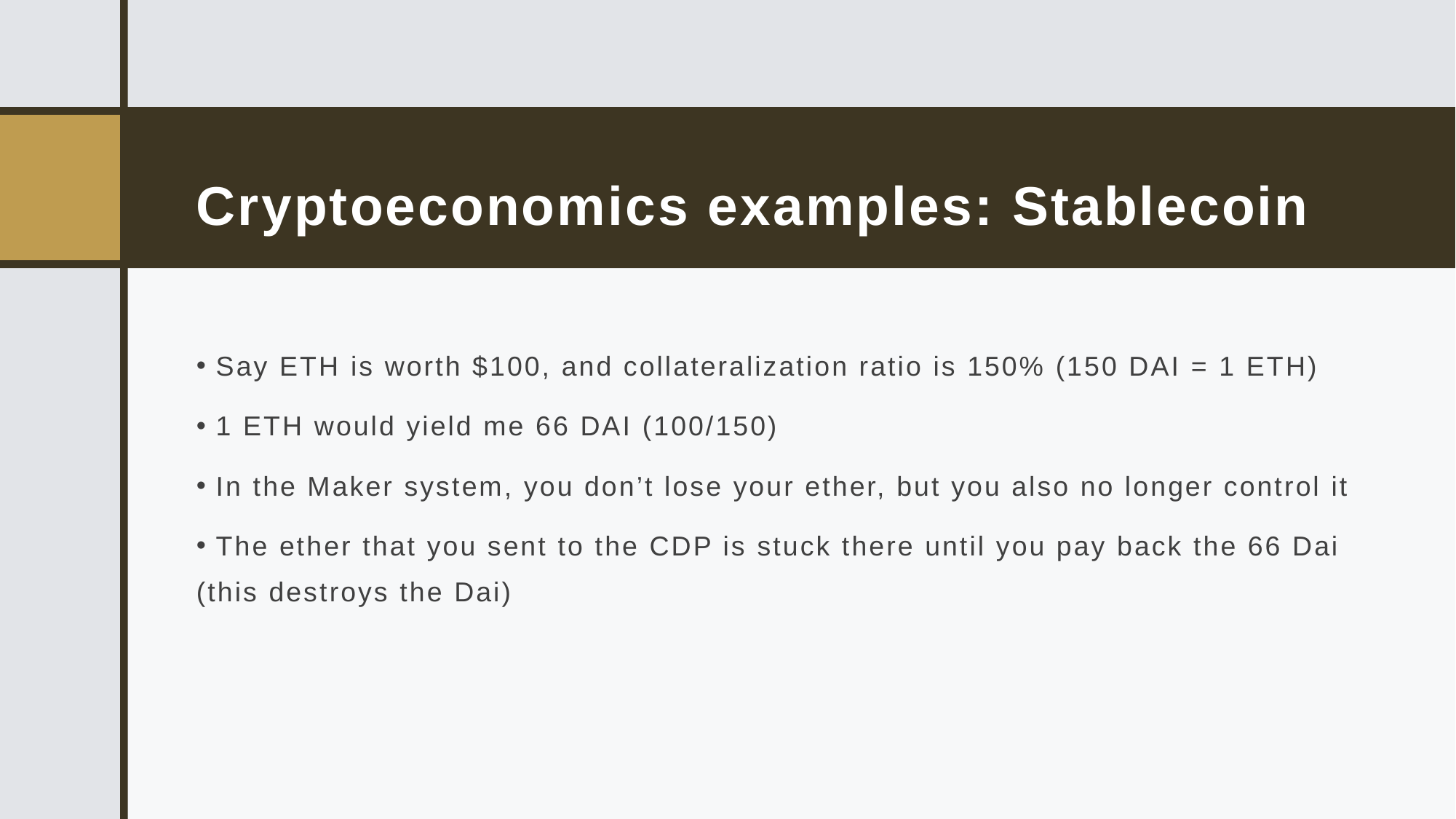

# Cryptoeconomics examples: Stablecoin

 Say ETH is worth $100, and collateralization ratio is 150% (150 DAI = 1 ETH)
 1 ETH would yield me 66 DAI (100/150)
 In the Maker system, you don’t lose your ether, but you also no longer control it
 The ether that you sent to the CDP is stuck there until you pay back the 66 Dai (this destroys the Dai)